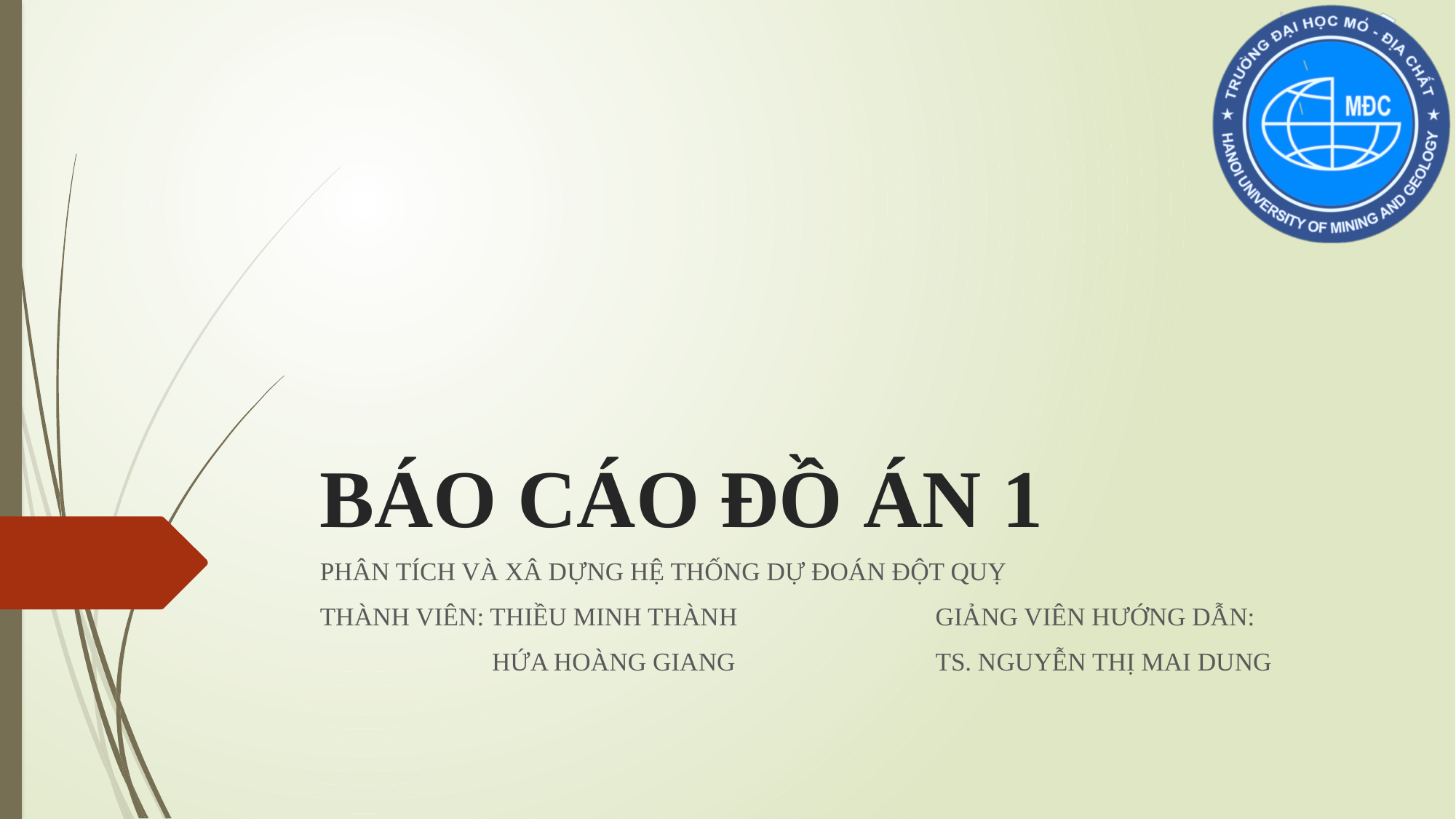

# BÁO CÁO ĐỒ ÁN 1
PHÂN TÍCH VÀ XÂ DỰNG HỆ THỐNG DỰ ĐOÁN ĐỘT QUỴ
THÀNH VIÊN: THIỀU MINH THÀNH			GIẢNG VIÊN HƯỚNG DẪN:
                           HỨA HOÀNG GIANG			TS. NGUYỄN THỊ MAI DUNG